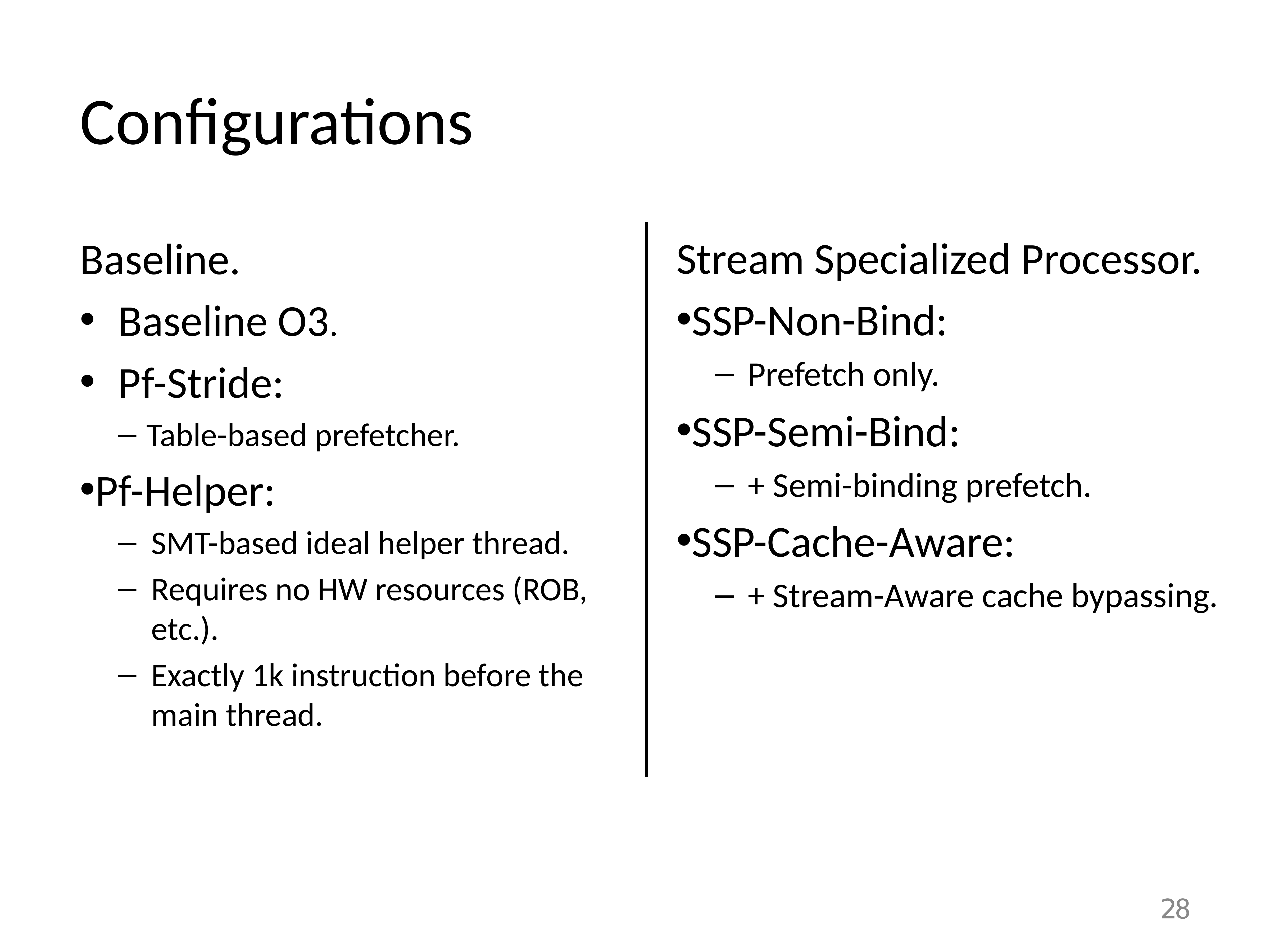

# Configurations
Stream Specialized Processor.
SSP-Non-Bind:
Prefetch only.

SSP-Semi-Bind:
+ Semi-binding prefetch.
SSP-Cache-Aware:
+ Stream-Aware cache bypassing.
Baseline.
Baseline O3.
Pf-Stride:
Table-based prefetcher.
Pf-Helper:
SMT-based ideal helper thread.
Requires no HW resources (ROB, etc.).
Exactly 1k instruction before the main thread.
28